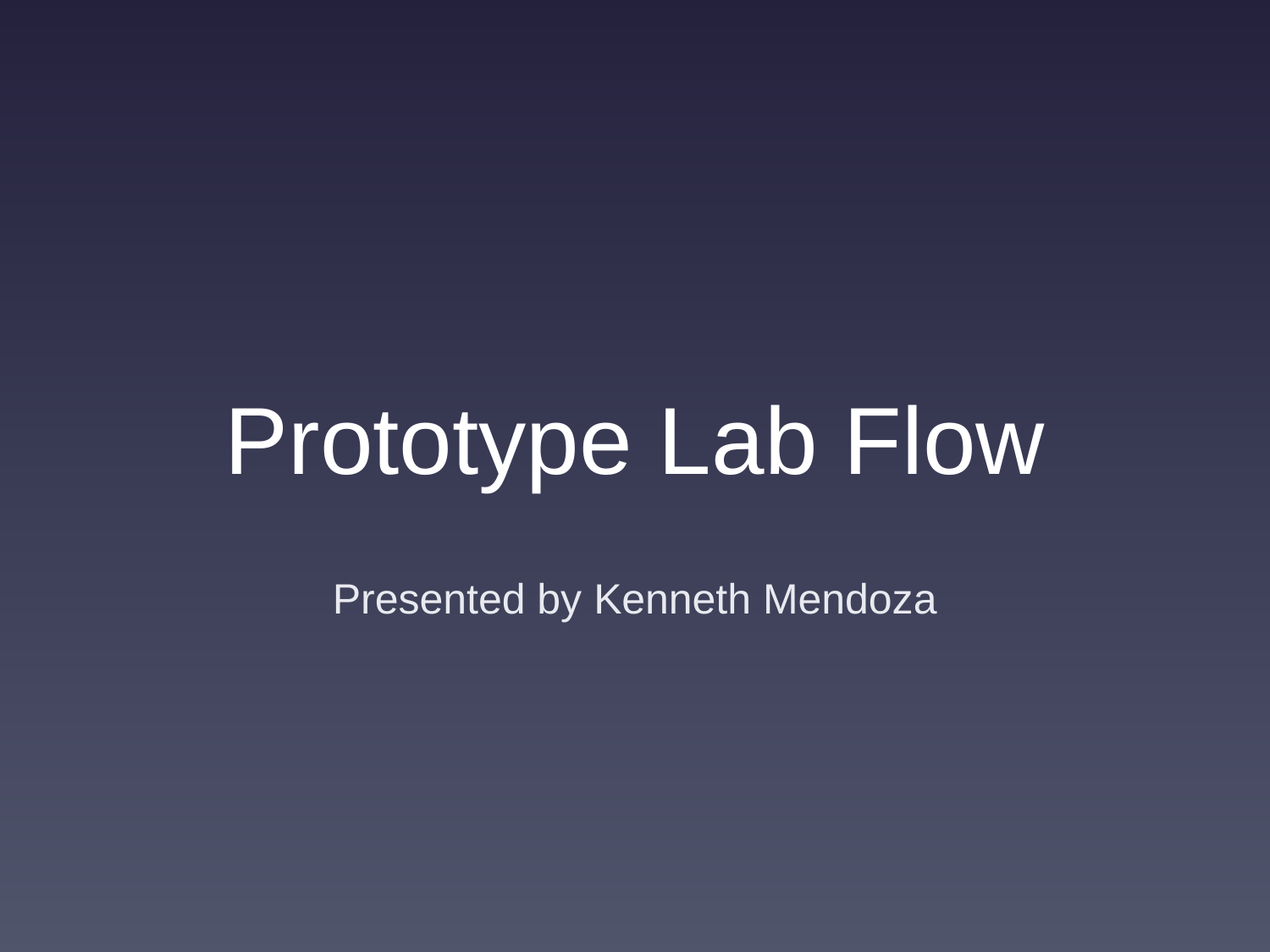

# Prototype Lab Flow
Presented by Kenneth Mendoza